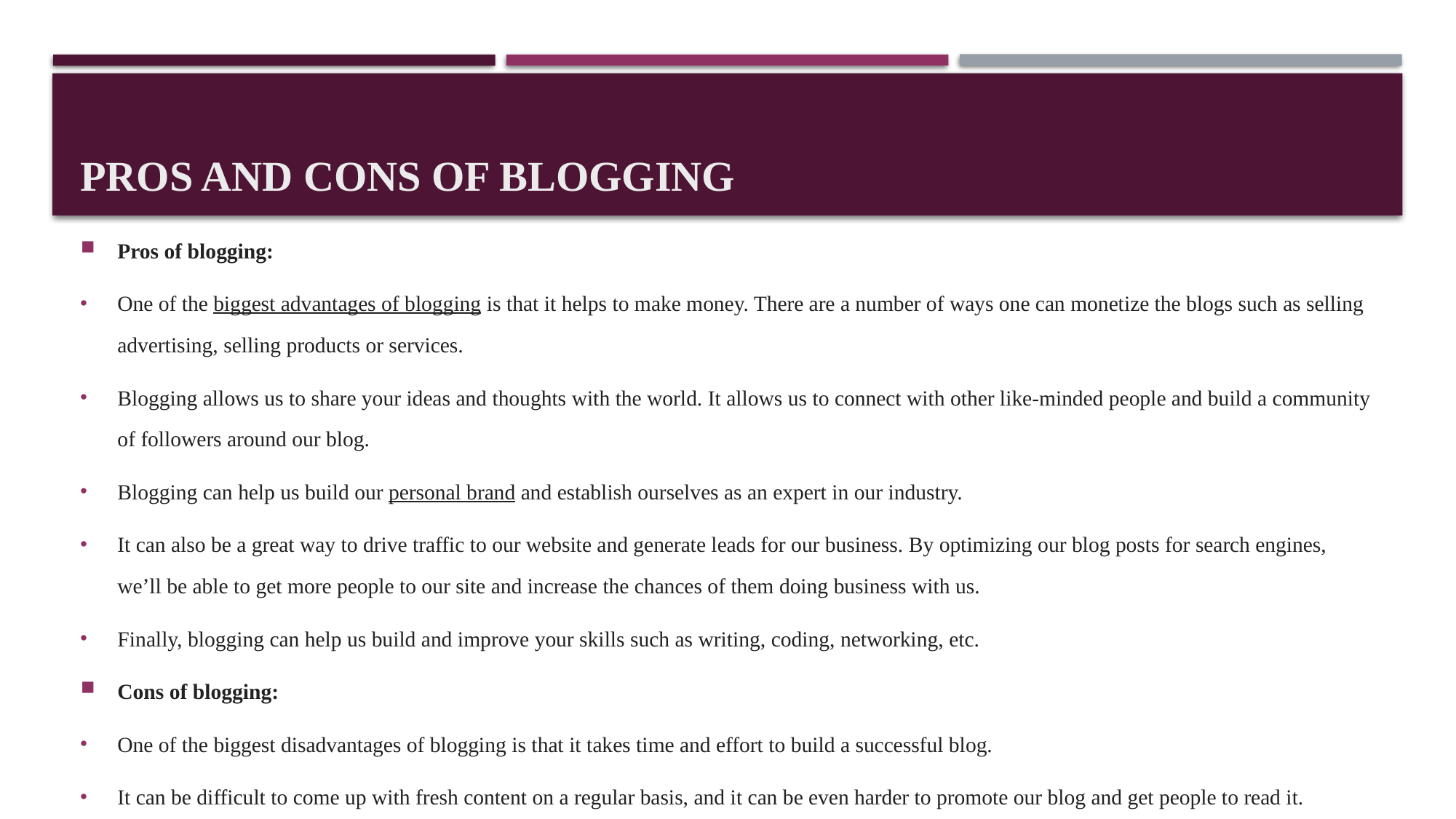

# Pros And Cons of Blogging
Pros of blogging:
One of the biggest advantages of blogging is that it helps to make money. There are a number of ways one can monetize the blogs such as selling advertising, selling products or services.
Blogging allows us to share your ideas and thoughts with the world. It allows us to connect with other like-minded people and build a community of followers around our blog.
Blogging can help us build our personal brand and establish ourselves as an expert in our industry.
It can also be a great way to drive traffic to our website and generate leads for our business. By optimizing our blog posts for search engines, we’ll be able to get more people to our site and increase the chances of them doing business with us.
Finally, blogging can help us build and improve your skills such as writing, coding, networking, etc.
Cons of blogging:
One of the biggest disadvantages of blogging is that it takes time and effort to build a successful blog.
It can be difficult to come up with fresh content on a regular basis, and it can be even harder to promote our blog and get people to read it.